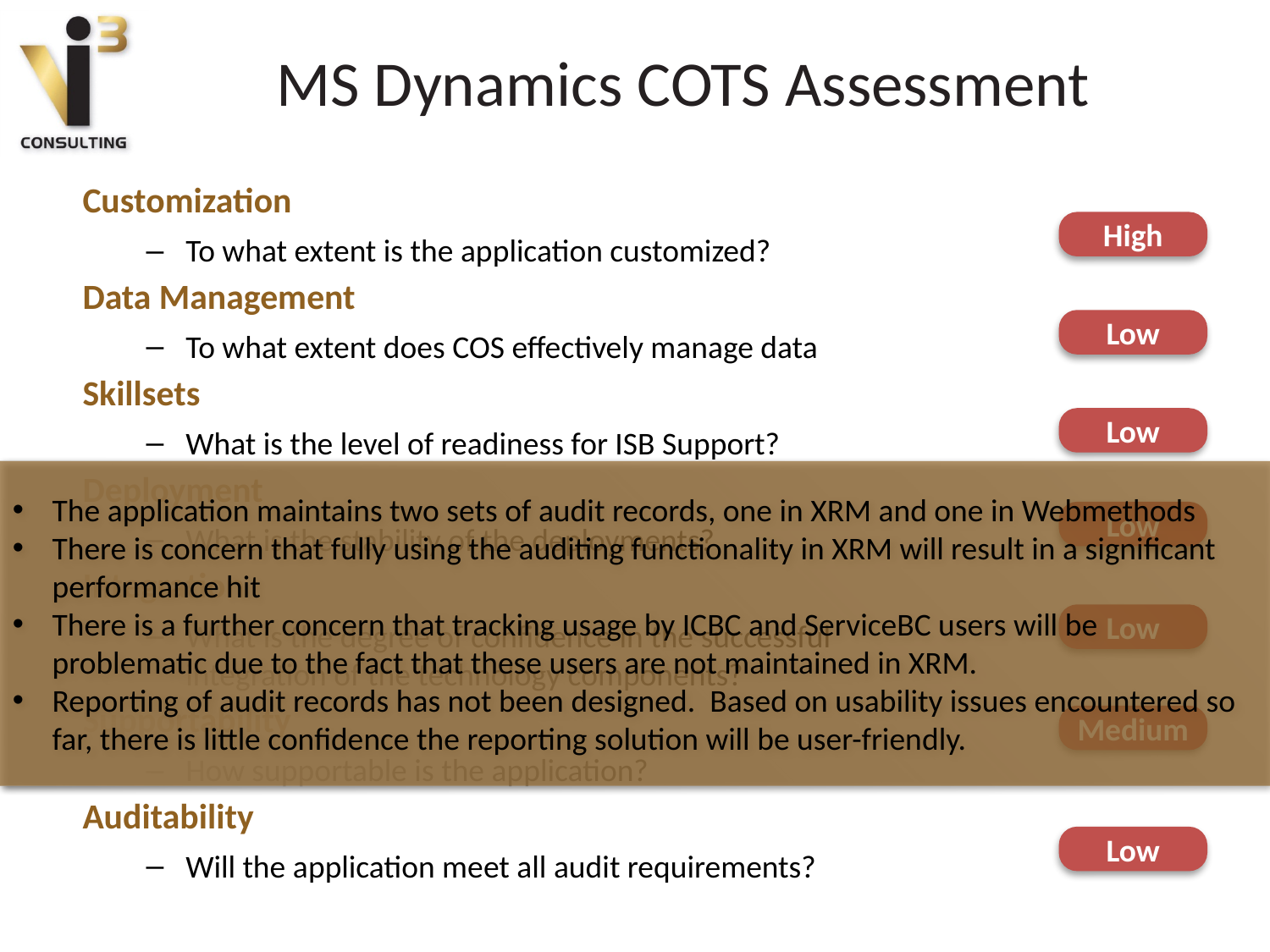

# MS Dynamics COTS Assessment
Customization
To what extent is the application customized?
Data Management
To what extent does COS effectively manage data
Skillsets
What is the level of readiness for ISB Support?
Deployment
What is the stability of the deployments?
Integration
What is the degree of confidence in the successful integration of the technology components?
Supportability
How supportable is the application?
Auditability
Will the application meet all audit requirements?

High
Low
Low

The application maintains two sets of audit records, one in XRM and one in Webmethods
There is concern that fully using the auditing functionality in XRM will result in a significant performance hit
There is a further concern that tracking usage by ICBC and ServiceBC users will be problematic due to the fact that these users are not maintained in XRM.
Reporting of audit records has not been designed.  Based on usability issues encountered so far, there is little confidence the reporting solution will be user-friendly.
Low
Low
Medium
Low